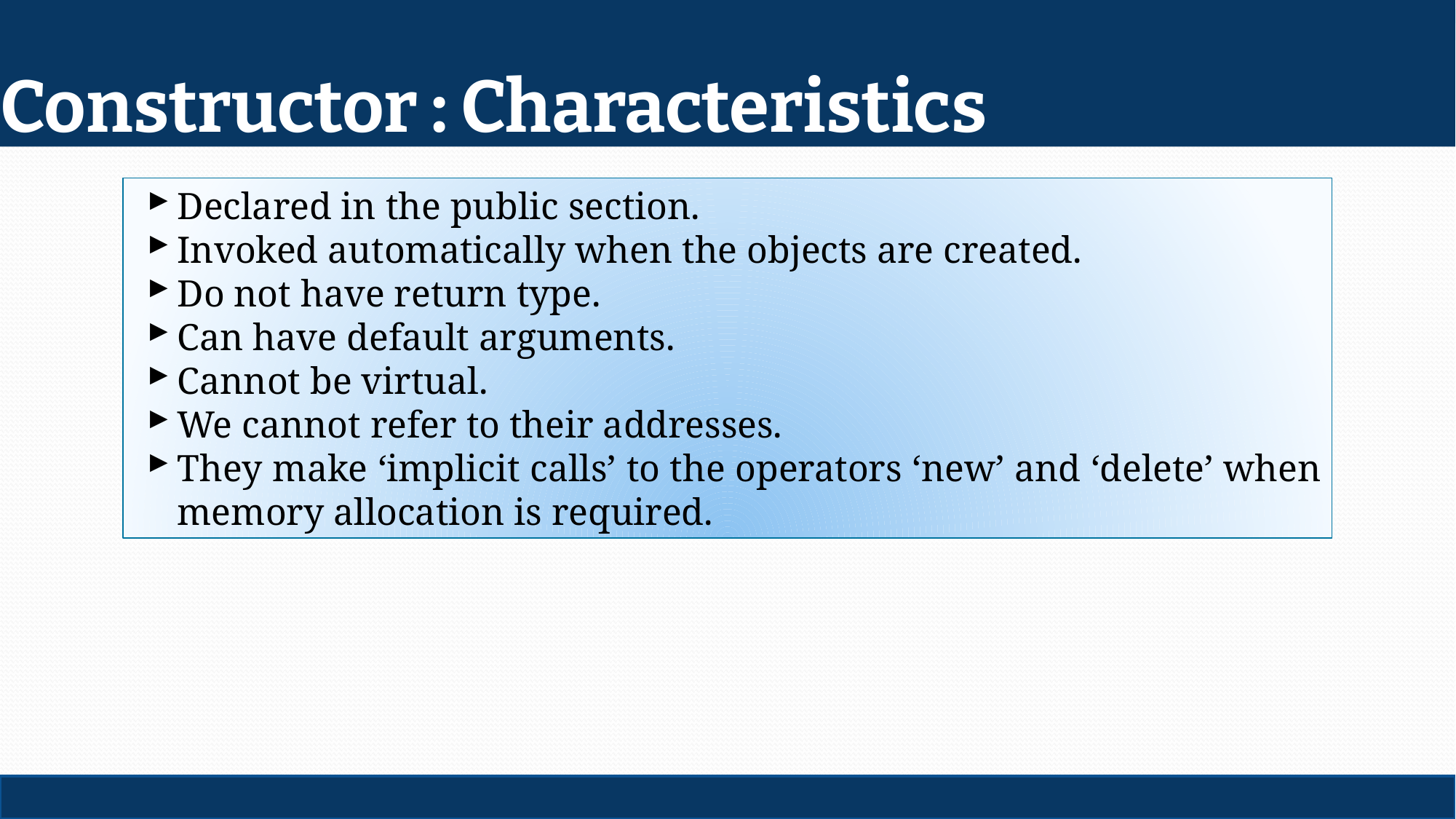

# Constructor : Characteristics
Declared in the public section.
Invoked automatically when the objects are created.
Do not have return type.
Can have default arguments.
Cannot be virtual.
We cannot refer to their addresses.
They make ‘implicit calls’ to the operators ‘new’ and ‘delete’ when memory allocation is required.